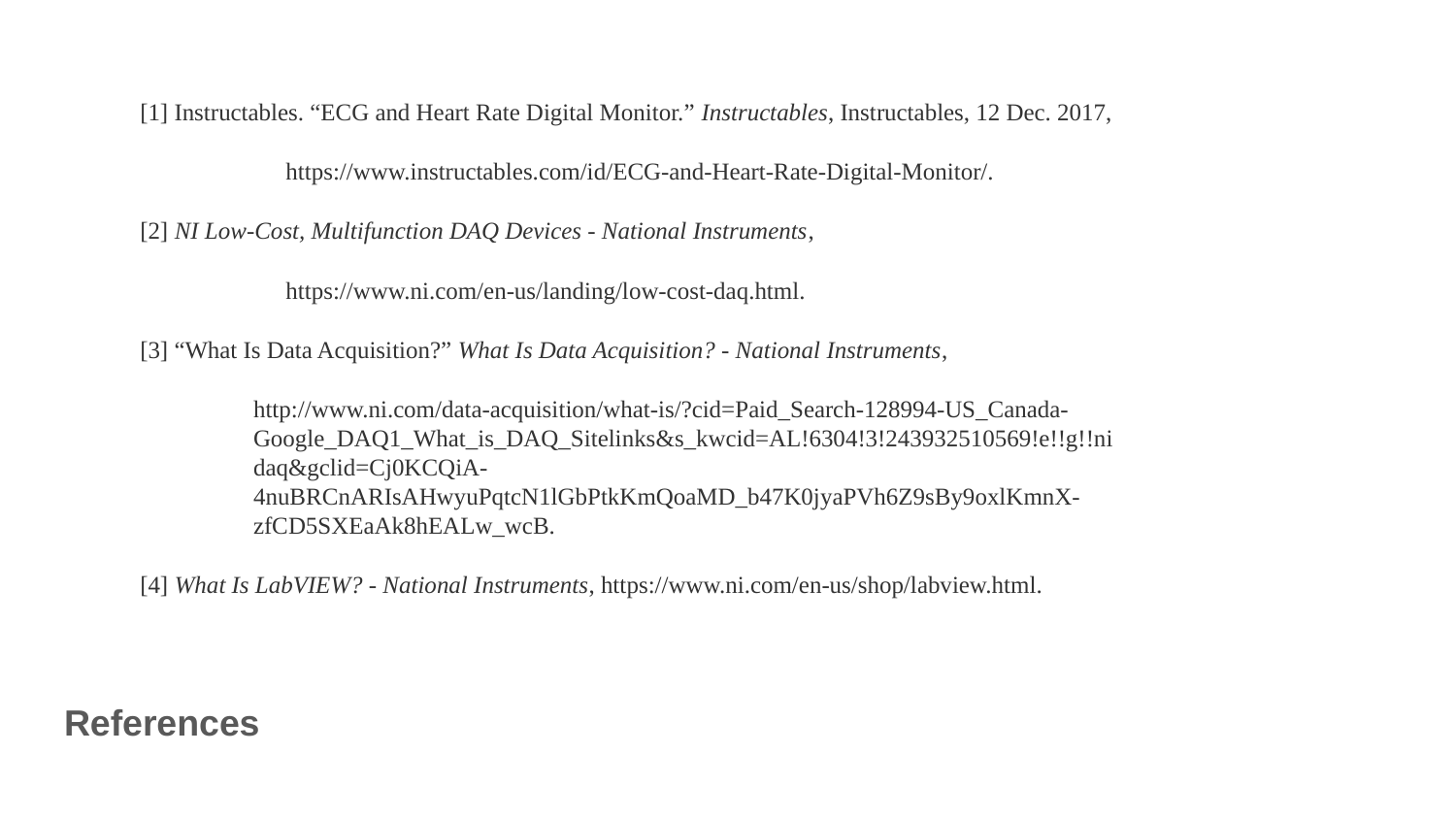

[1] Instructables. “ECG and Heart Rate Digital Monitor.” Instructables, Instructables, 12 Dec. 2017,
https://www.instructables.com/id/ECG-and-Heart-Rate-Digital-Monitor/.
[2] NI Low-Cost, Multifunction DAQ Devices - National Instruments,
https://www.ni.com/en-us/landing/low-cost-daq.html.
[3] “What Is Data Acquisition?” What Is Data Acquisition? - National Instruments,
http://www.ni.com/data-acquisition/what-is/?cid=Paid_Search-128994-US_Canada-Google_DAQ1_What_is_DAQ_Sitelinks&s_kwcid=AL!6304!3!243932510569!e!!g!!ni daq&gclid=Cj0KCQiA-4nuBRCnARIsAHwyuPqtcN1lGbPtkKmQoaMD_b47K0jyaPVh6Z9sBy9oxlKmnX-zfCD5SXEaAk8hEALw_wcB.
[4] What Is LabVIEW? - National Instruments, https://www.ni.com/en-us/shop/labview.html.

References